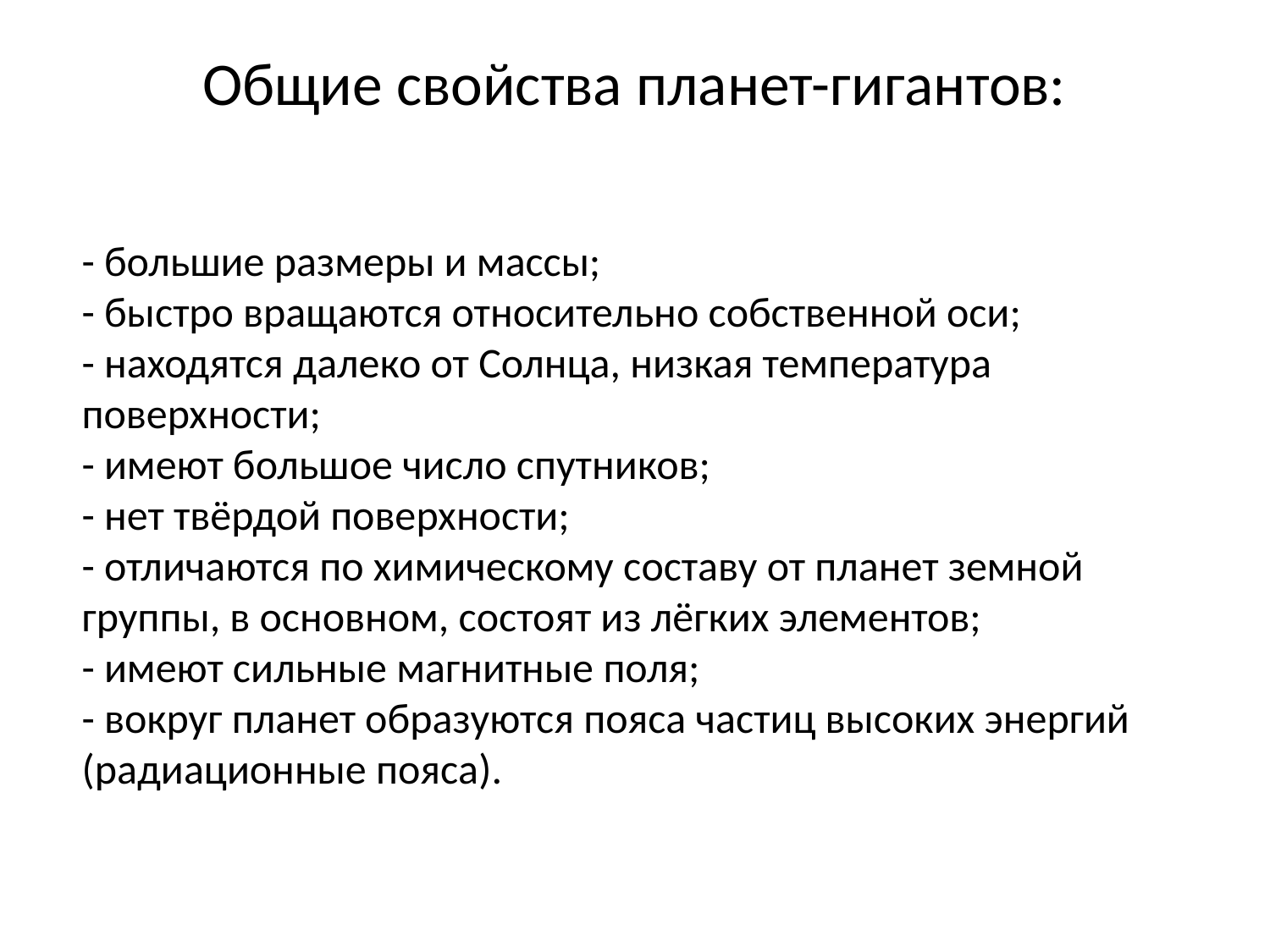

# Общие свойства планет-гигантов:

- большие размеры и массы;
- быстро вращаются относительно собственной оси;
- находятся далеко от Солнца, низкая температура поверхности;
- имеют большое число спутников;
- нет твёрдой поверхности;
- отличаются по химическому составу от планет земной группы, в основном, состоят из лёгких элементов;
- имеют сильные магнитные поля;
- вокруг планет образуются пояса частиц высоких энергий (радиационные пояса).